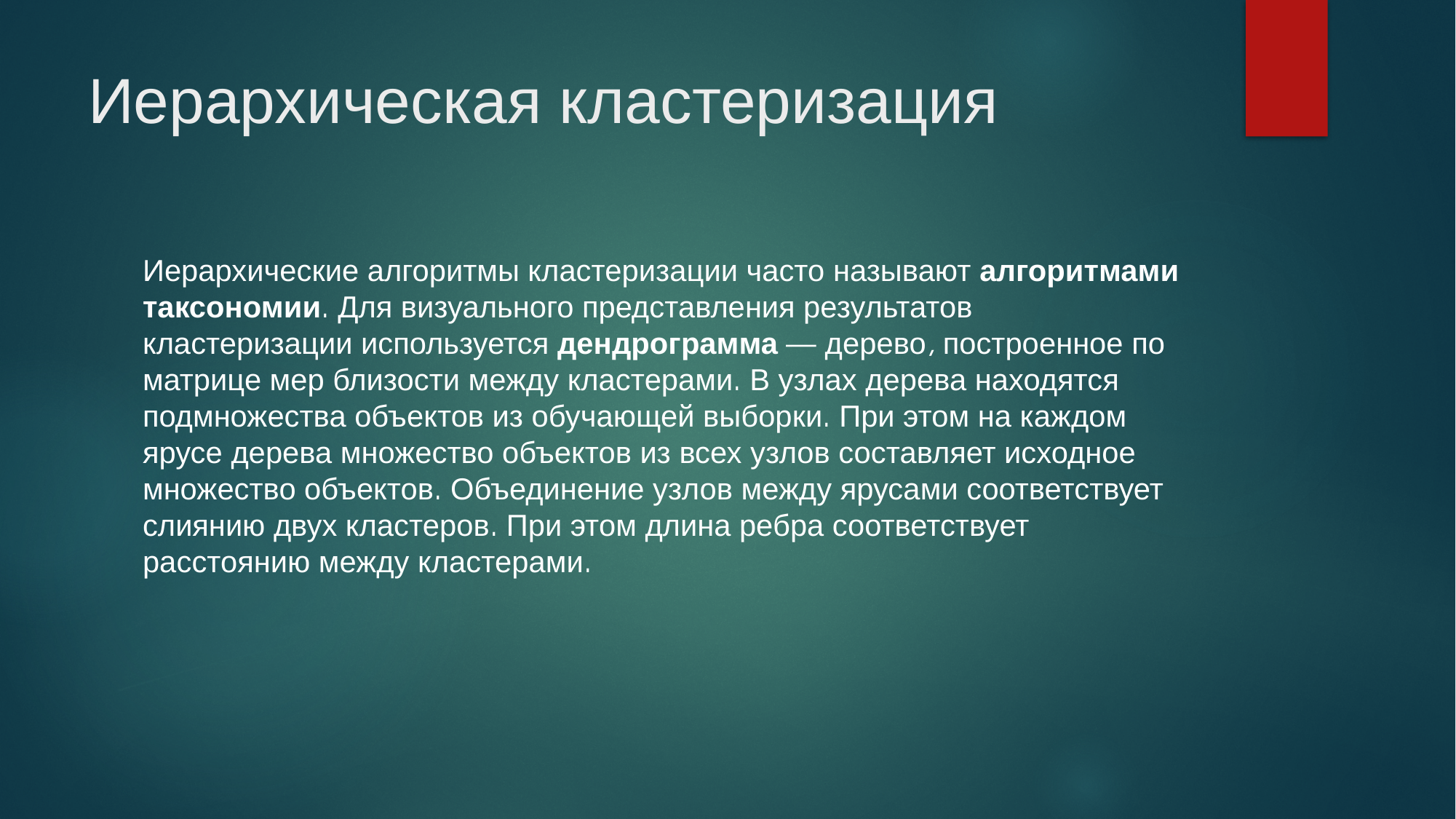

# Иерархическая кластеризация
Иерархические алгоритмы кластеризации часто называют алгоритмами таксономии. Для визуального представления результатов кластеризации используется дендрограмма — дерево, построенное по матрице мер близости между кластерами. В узлах дерева находятся подмножества объектов из обучающей выборки. При этом на каждом ярусе дерева множество объектов из всех узлов составляет исходное множество объектов. Объединение узлов между ярусами соответствует слиянию двух кластеров. При этом длина ребра соответствует расстоянию между кластерами.